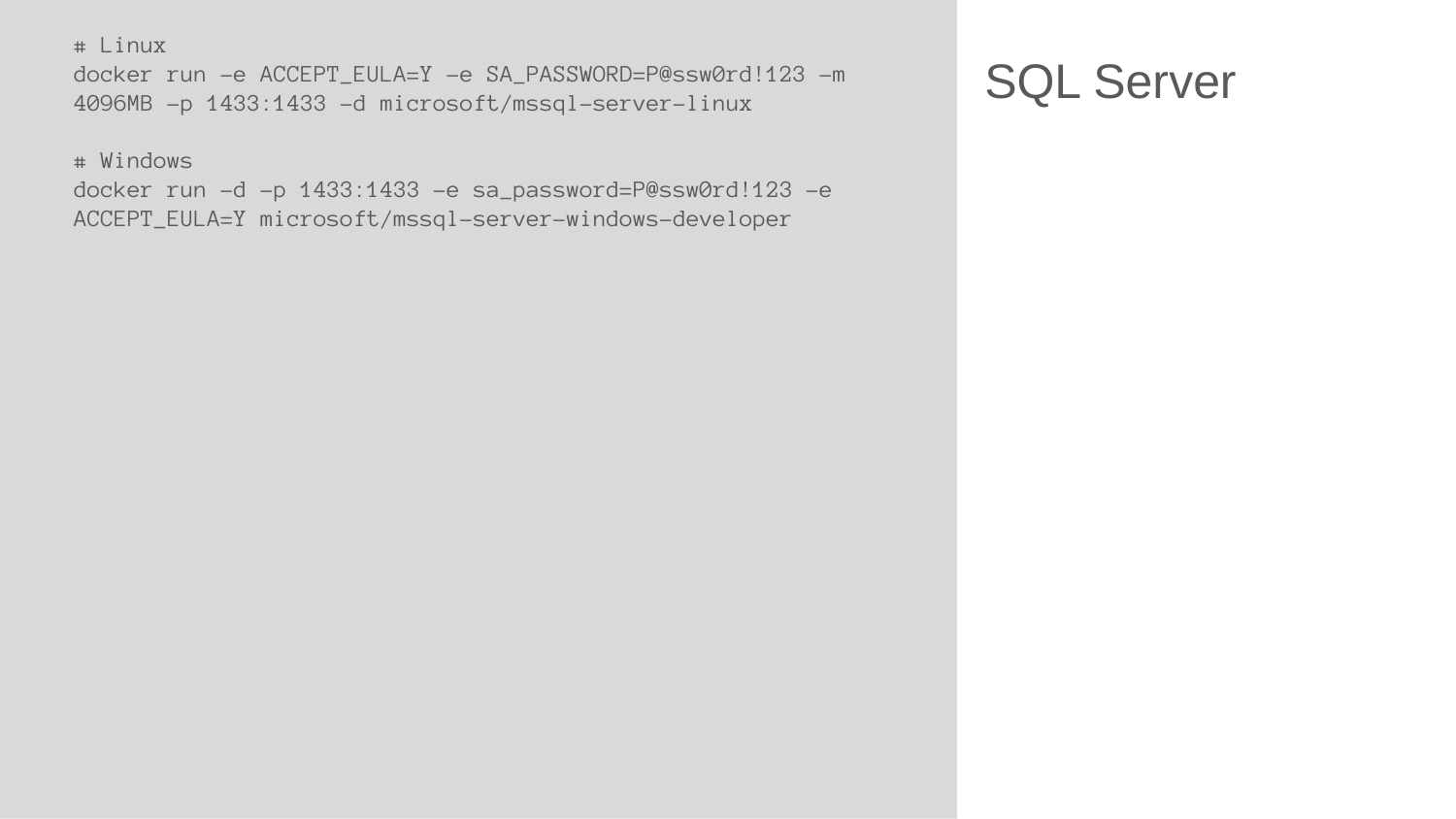

# Linux
docker run -e ACCEPT_EULA=Y -e SA_PASSWORD=P@ssw0rd!123 -m 4096MB -p 1433:1433 -d microsoft/mssql-server-linux

# Windows
docker run -d -p 1433:1433 -e sa_password=P@ssw0rd!123 -e ACCEPT_EULA=Y microsoft/mssql-server-windows-developer
# SQL Server